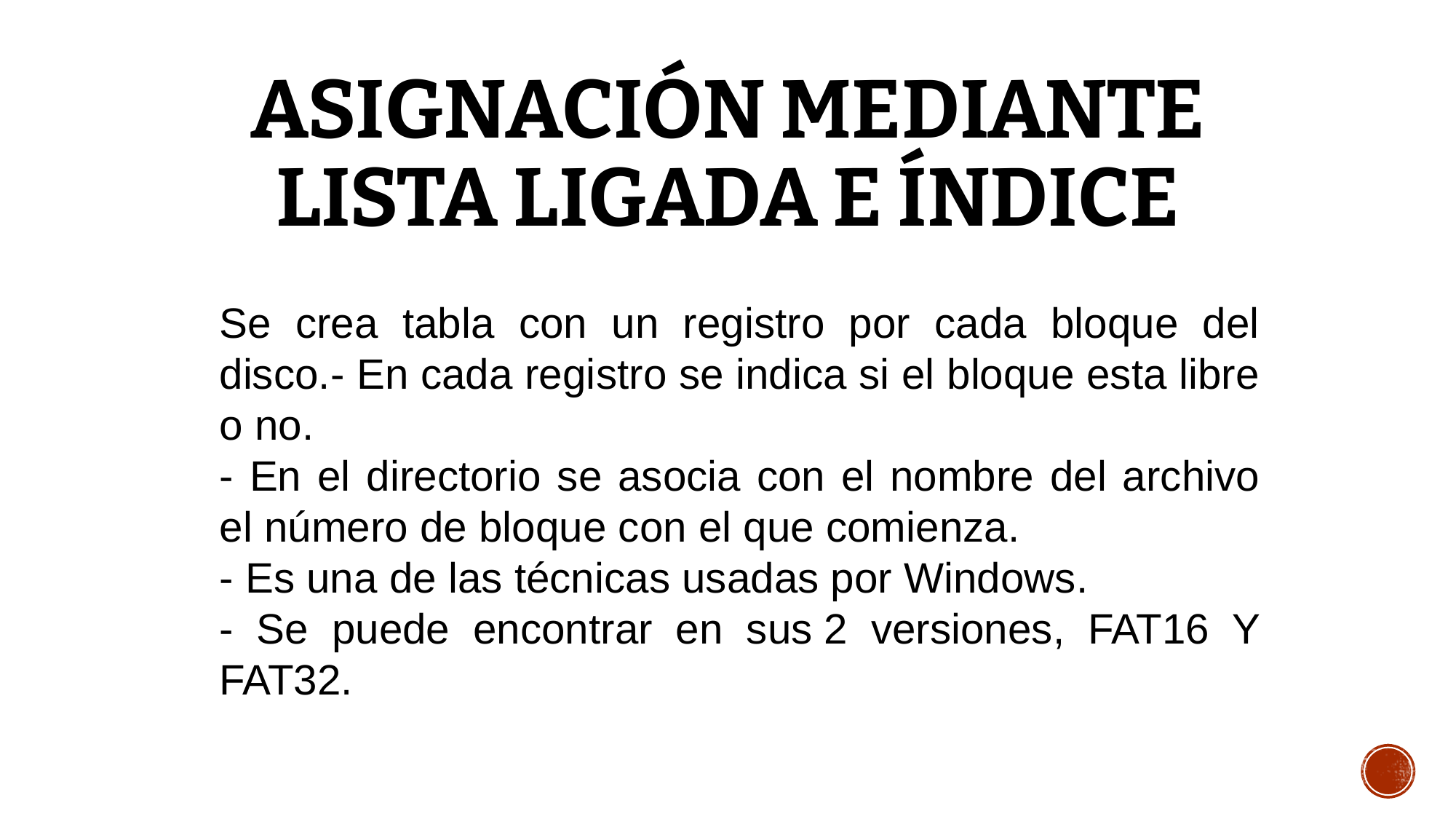

# Asignación mediante lista ligada e índice
Se crea tabla con un registro por cada bloque del disco.- En cada registro se indica si el bloque esta libre o no.
- En el directorio se asocia con el nombre del archivo el número de bloque con el que comienza.
- Es una de las técnicas usadas por Windows.
- Se puede encontrar en sus 2 versiones, FAT16 Y FAT32.